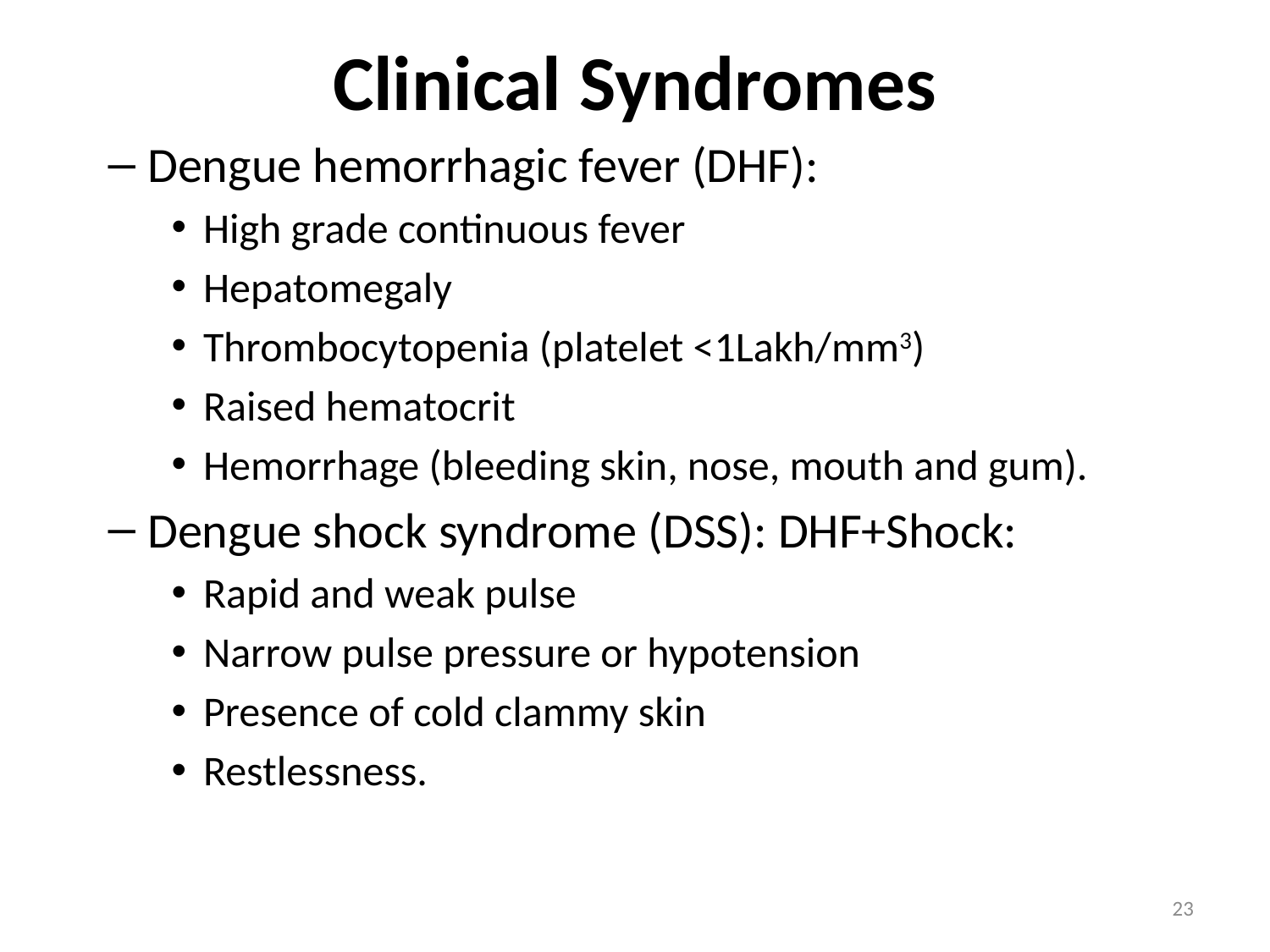

# Clinical Syndromes
Dengue hemorrhagic fever (DHF):
High grade continuous fever
Hepatomegaly
Thrombocytopenia (platelet <1Lakh/mm3)
Raised hematocrit
Hemorrhage (bleeding skin, nose, mouth and gum).
Dengue shock syndrome (DSS): DHF+Shock:
Rapid and weak pulse
Narrow pulse pressure or hypotension
Presence of cold clammy skin
Restlessness.
23